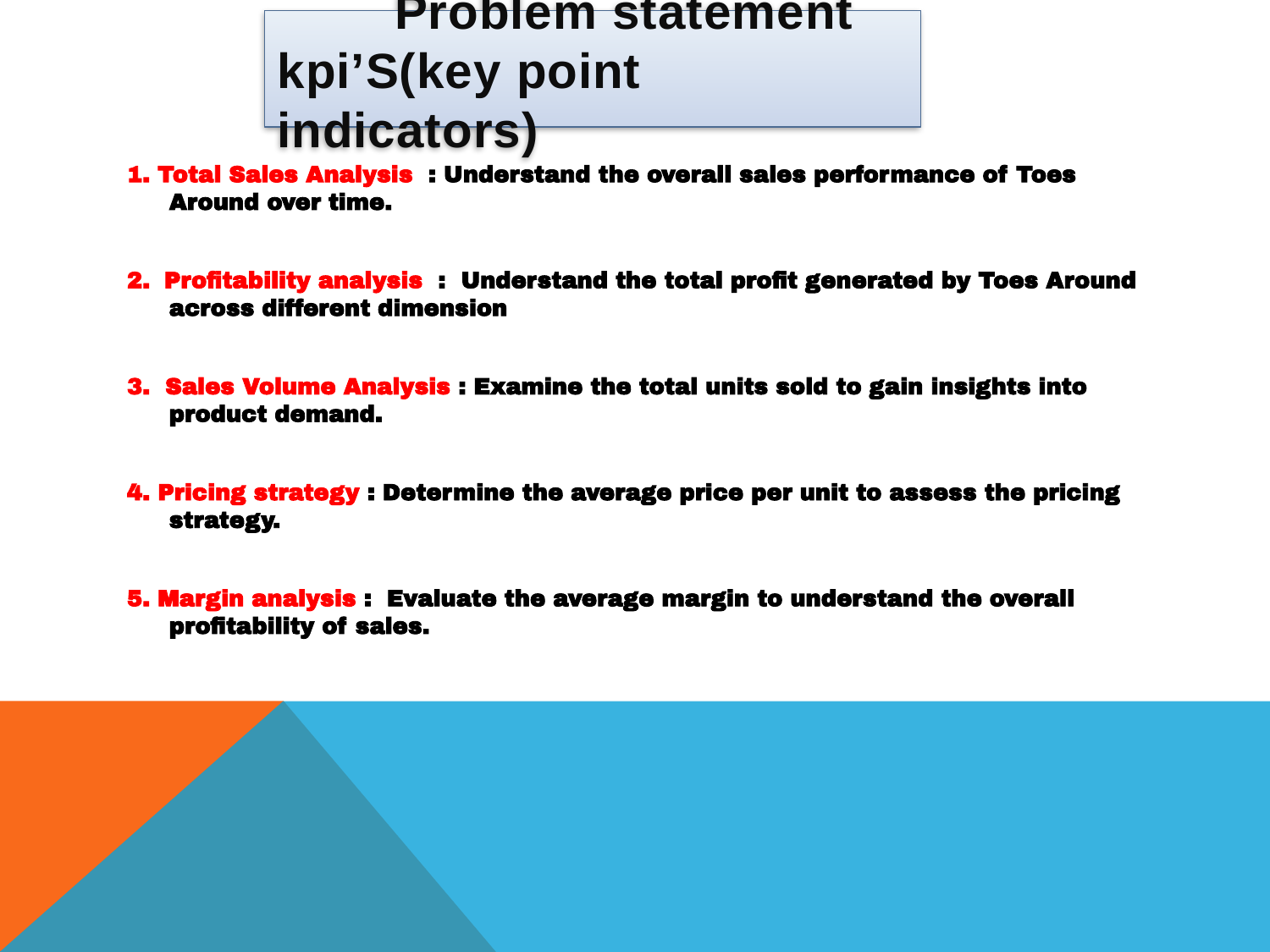

# Problem statement kpi’S(key point indicators)
1. Total Sales Analysis  : Understand the overall sales performance of Toes Around over time.

2.  Profitability analysis  :  Understand the total profit generated by Toes Around across different dimension

3.  Sales Volume Analysis : Examine the total units sold to gain insights into product demand.

4. Pricing strategy : Determine the average price per unit to assess the pricing strategy.

5. Margin analysis :  Evaluate the average margin to understand the overall profitability of sales.